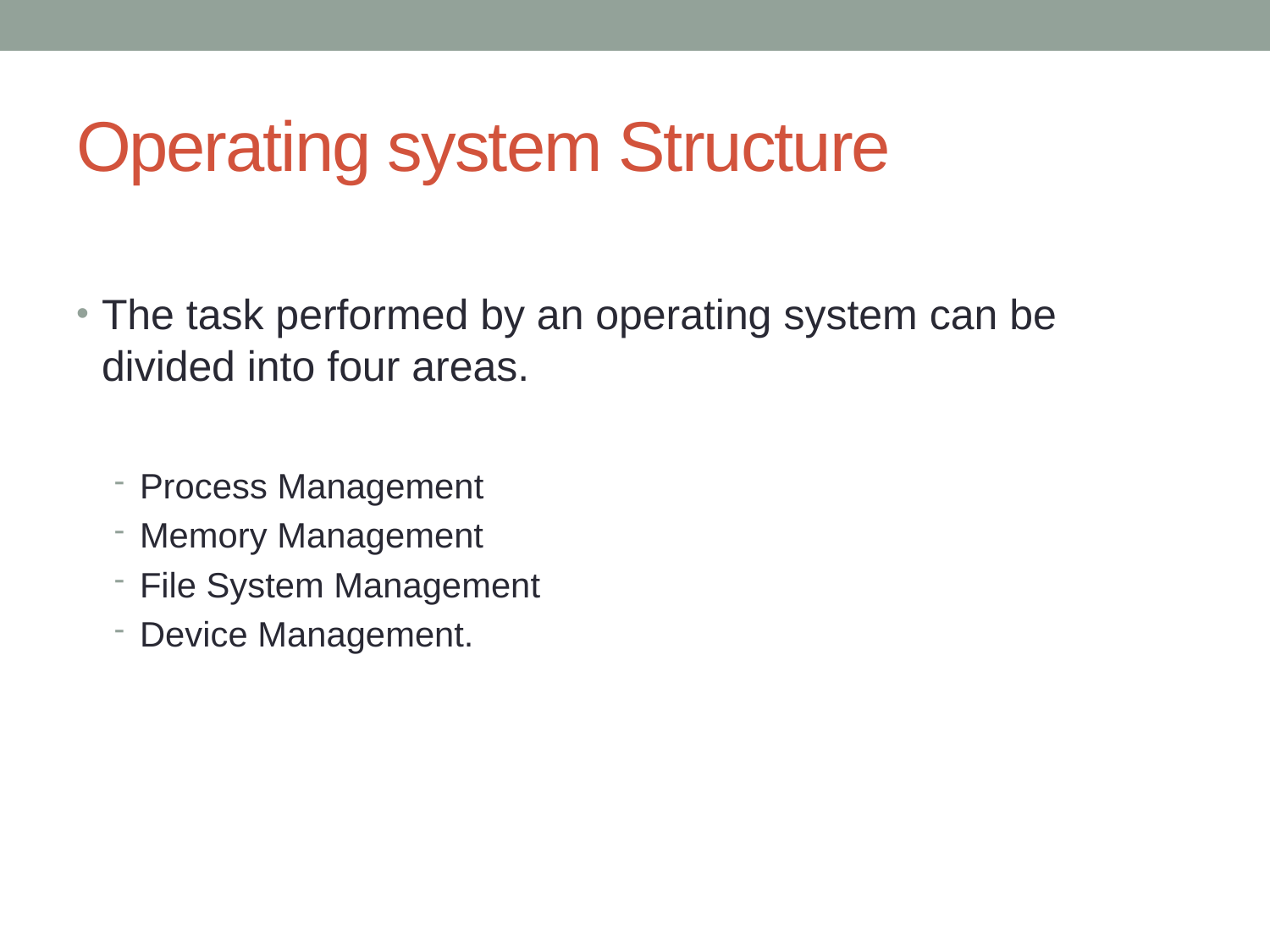

# Operating system Structure

The task performed by an operating system can be divided into four areas.

Process Management
Memory Management
File System Management
Device Management.